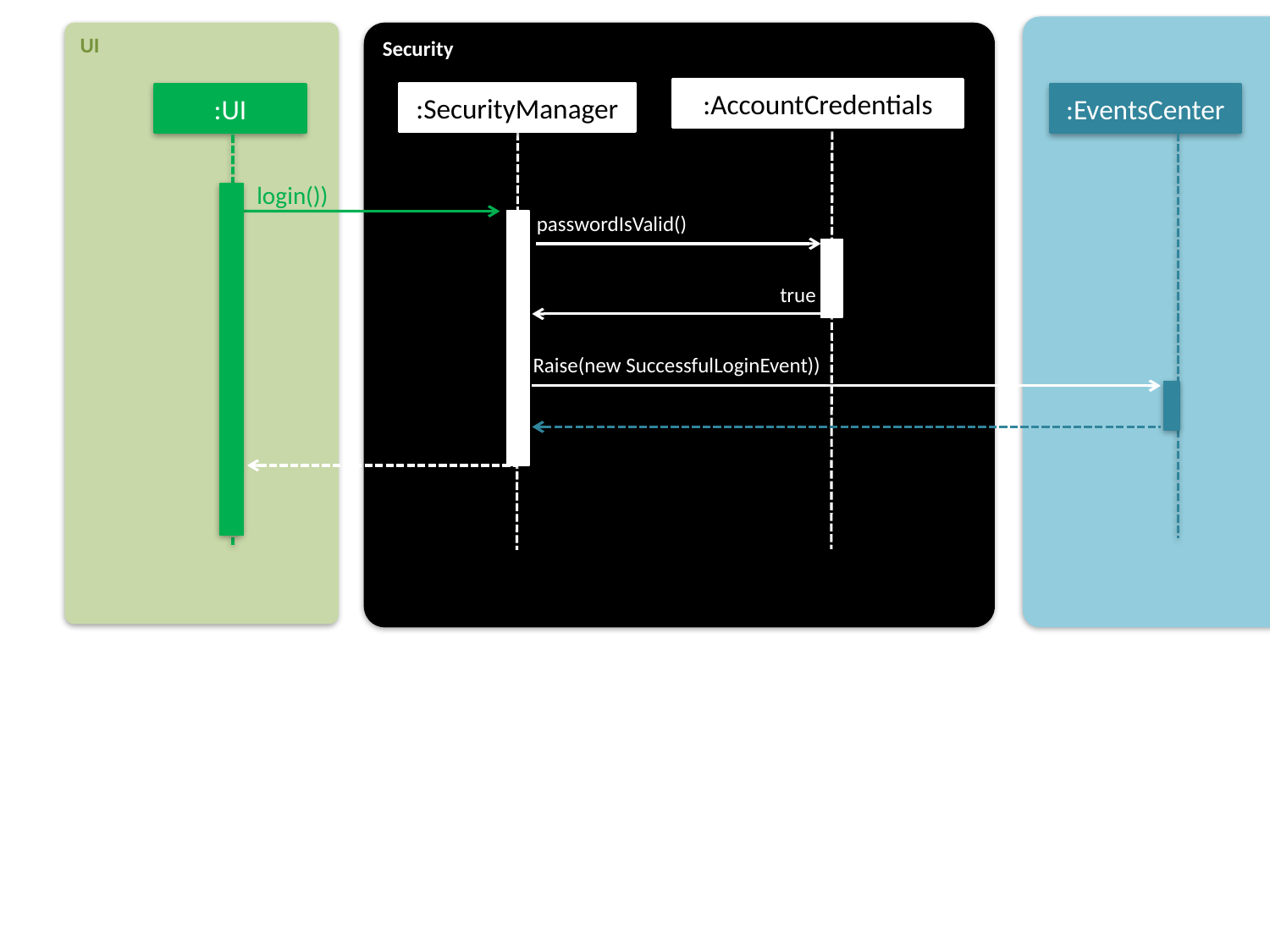

UI
Security
:AccountCredentials
:SecurityManager
:EventsCenter
:UI
login())

passwordIsValid()

true
Raise(new SuccessfulLoginEvent))